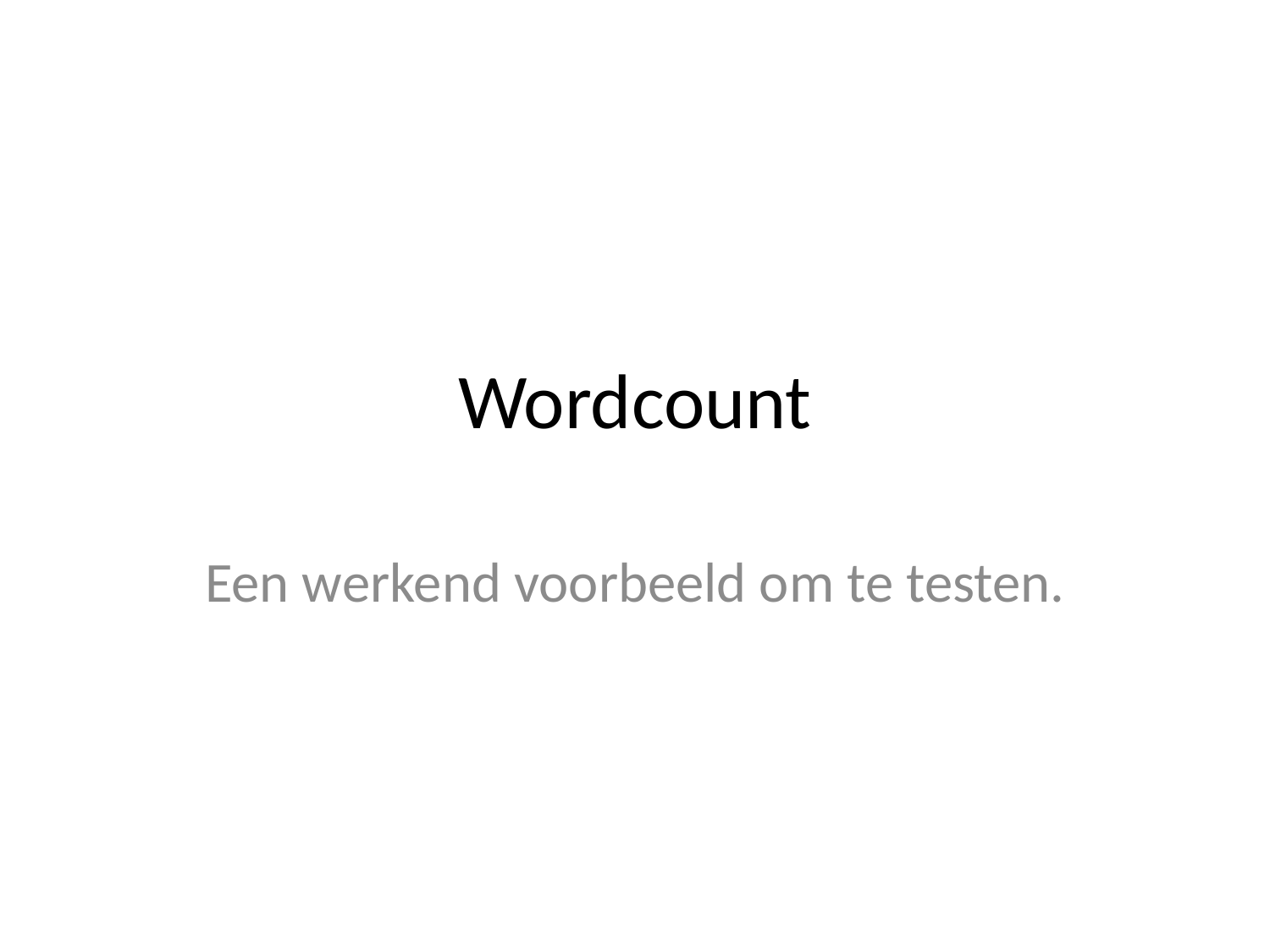

# Wordcount
Een werkend voorbeeld om te testen.